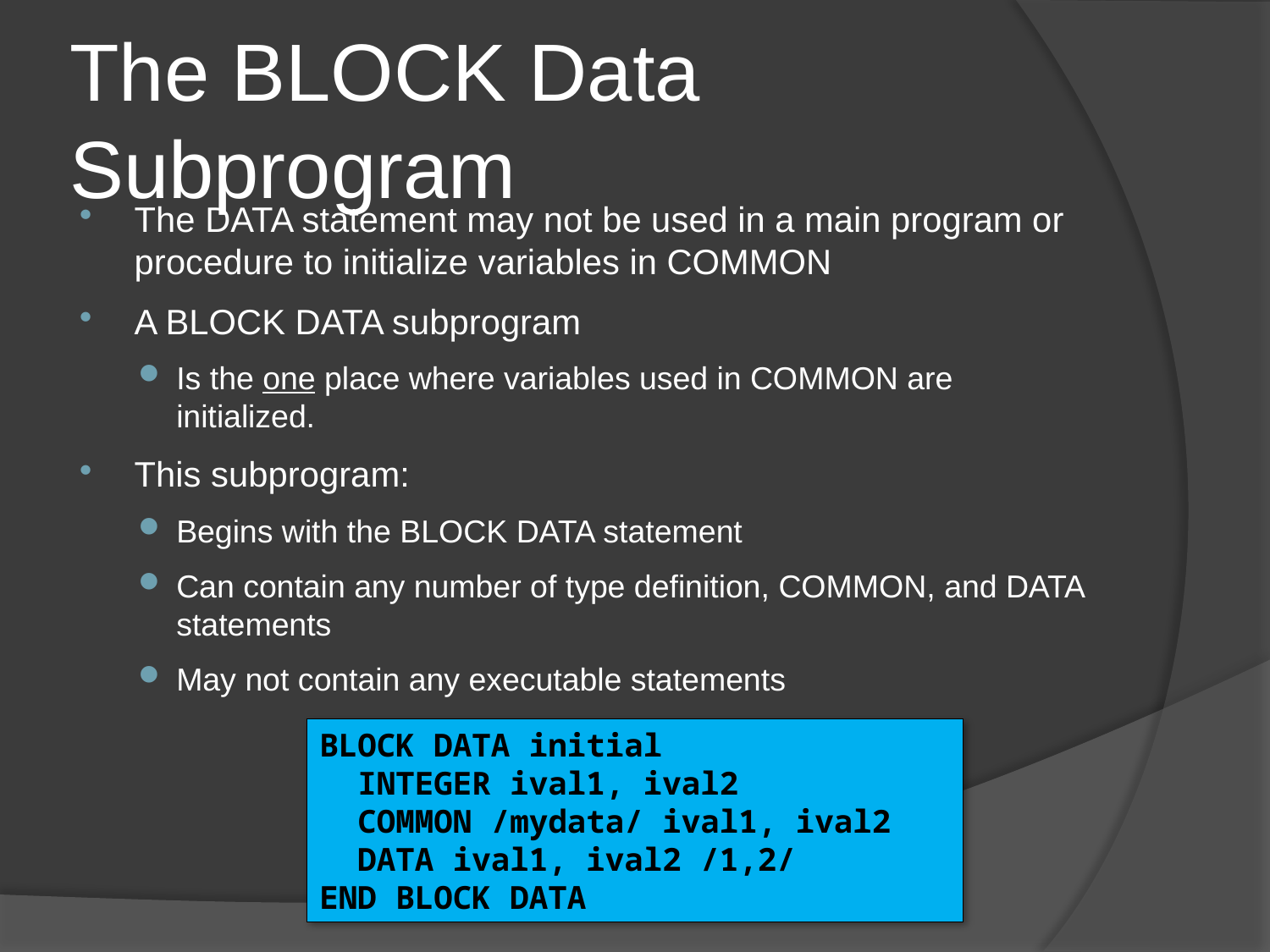

# The BLOCK Data Subprogram
The DATA statement may not be used in a main program or procedure to initialize variables in COMMON
A BLOCK DATA subprogram
Is the one place where variables used in COMMON are initialized.
This subprogram:
Begins with the BLOCK DATA statement
Can contain any number of type definition, COMMON, and DATA statements
May not contain any executable statements
BLOCK DATA initial
  INTEGER ival1, ival2
  COMMON /mydata/ ival1, ival2
  DATA ival1, ival2 /1,2/
END BLOCK DATA